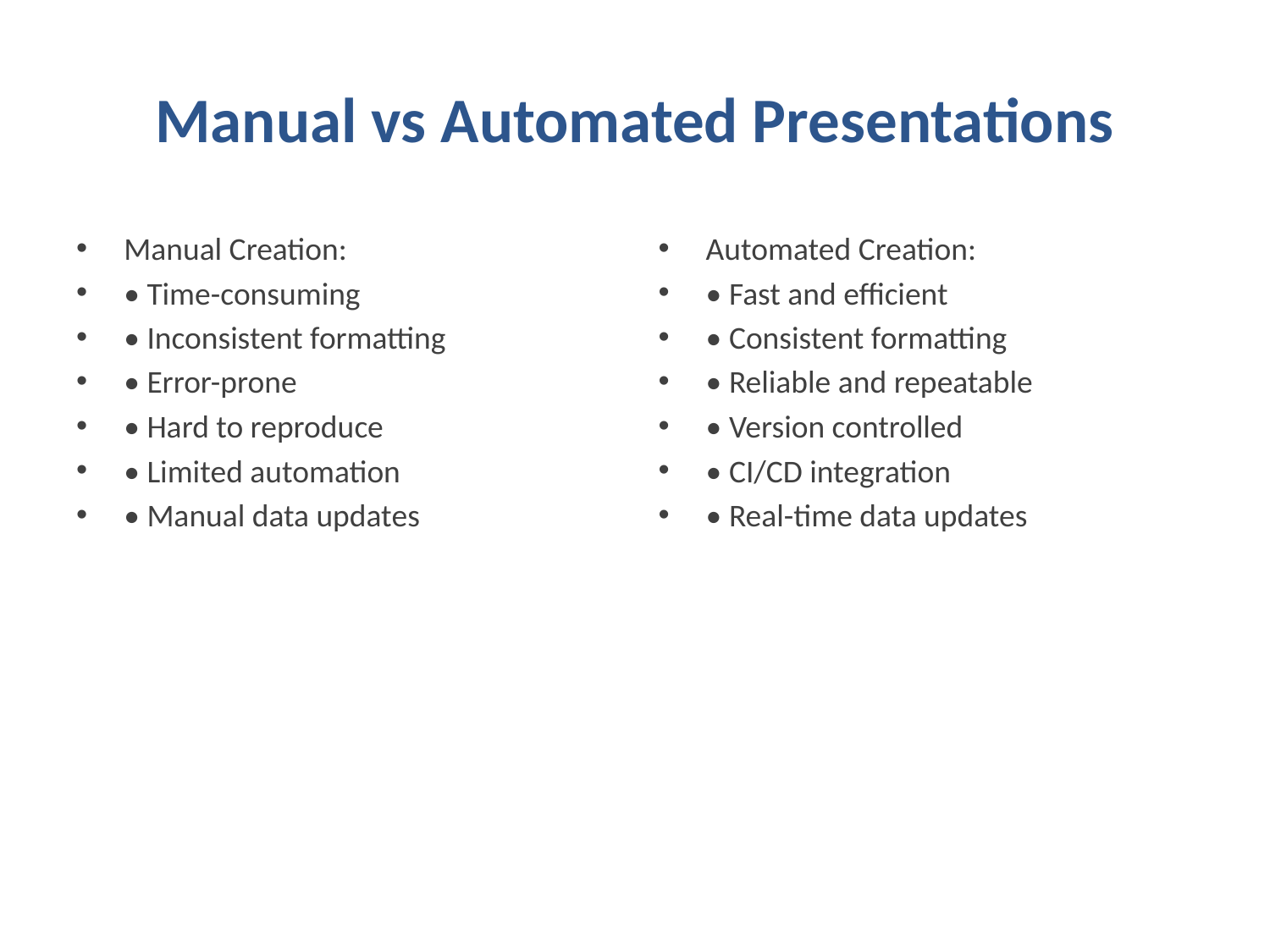

# Manual vs Automated Presentations
Manual Creation:
• Time-consuming
• Inconsistent formatting
• Error-prone
• Hard to reproduce
• Limited automation
• Manual data updates
Automated Creation:
• Fast and efficient
• Consistent formatting
• Reliable and repeatable
• Version controlled
• CI/CD integration
• Real-time data updates